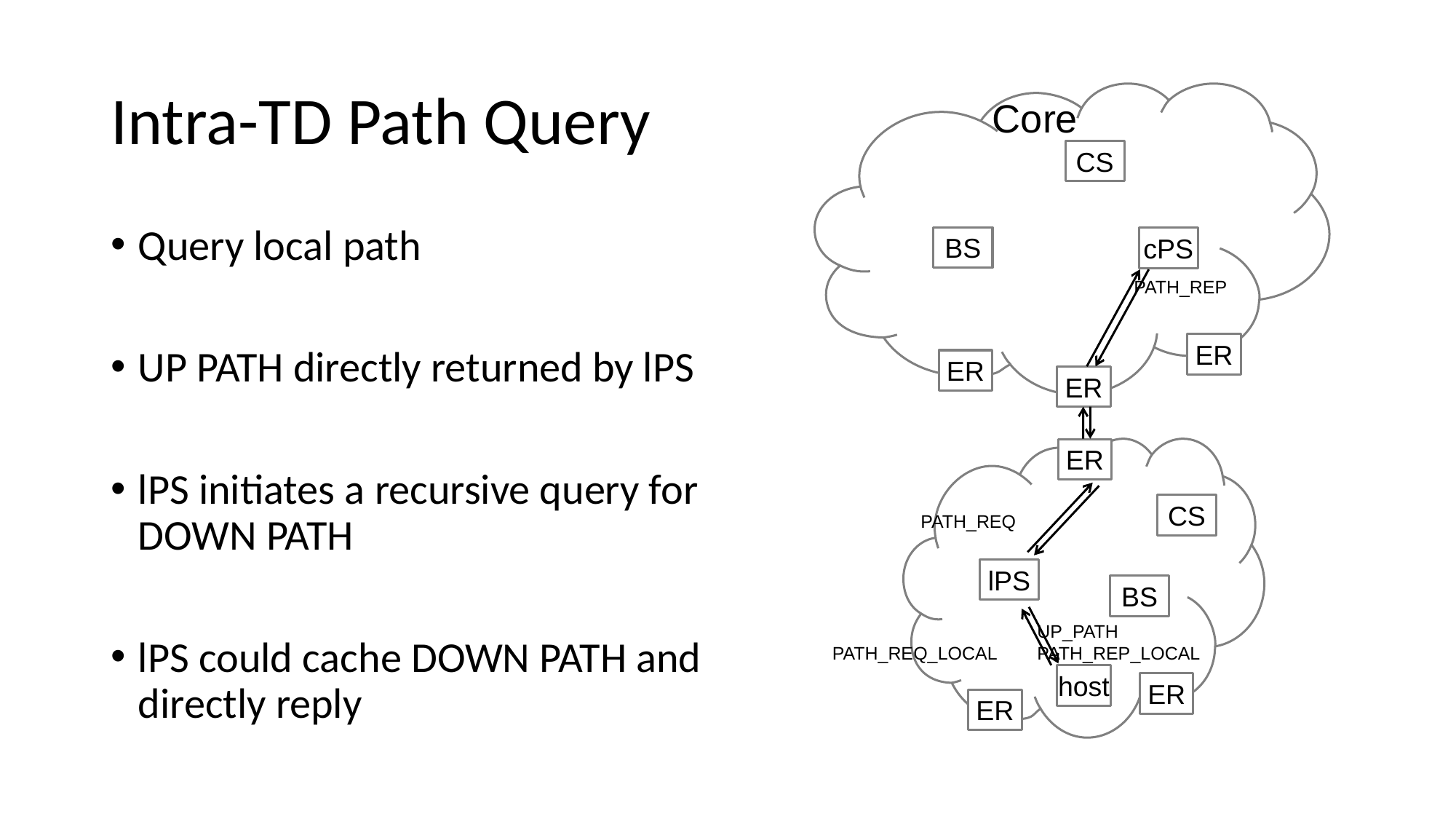

# Intra-TD Path Query

Core
CS
BS
cPS

PATH_REP
ER
ER
ER

ER

CS
PATH_REQ
lPS
BS

UP_PATH
PATH_REP_LOCAL
PATH_REQ_LOCAL
host
ER
ER
Query local path

UP PATH directly returned by lPS

lPS initiates a recursive query for DOWN PATH

lPS could cache DOWN PATH and directly reply